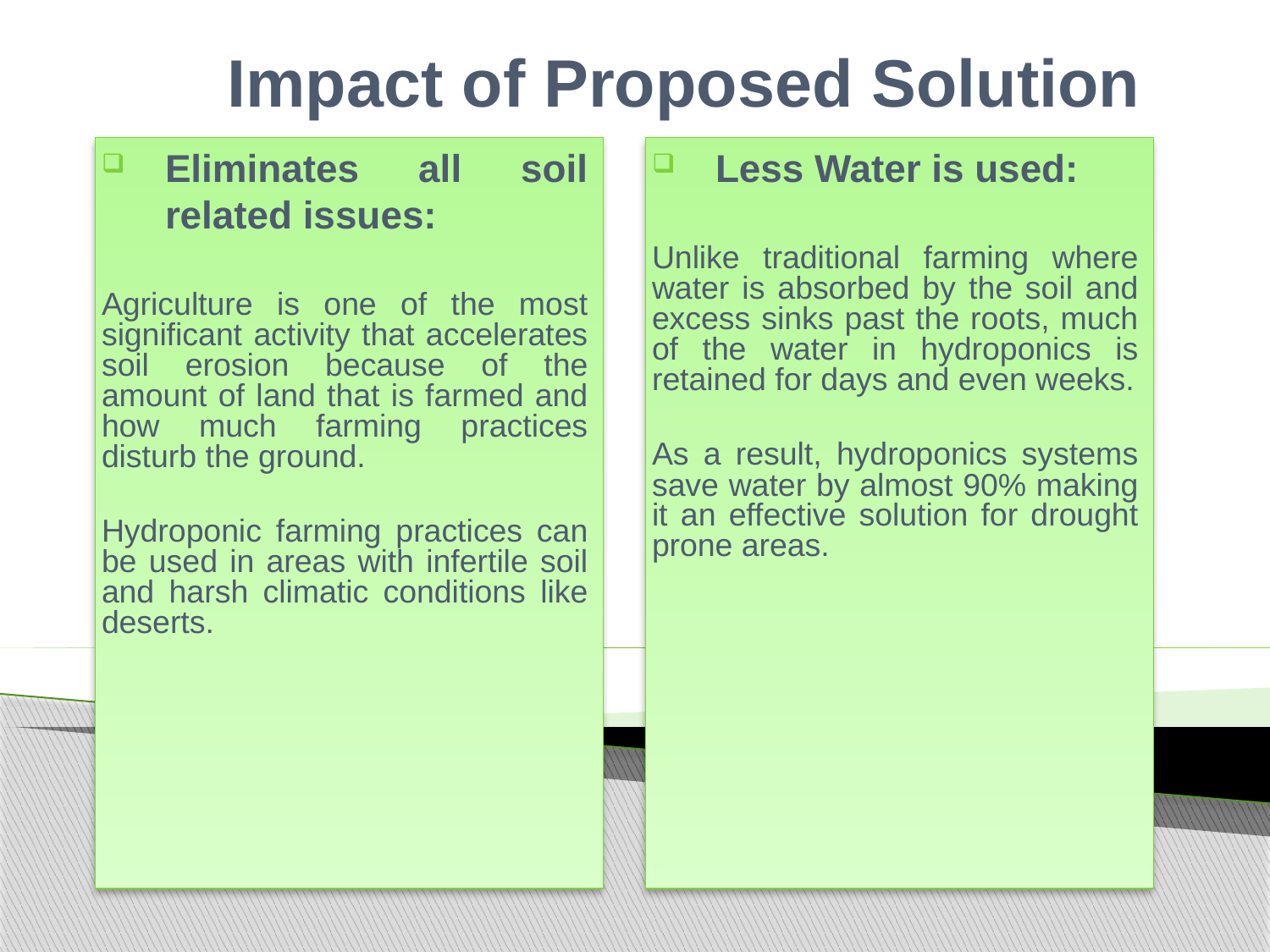

# Impact of Proposed Solution
Eliminates all soil related issues:

Agriculture is one of the most significant activity that accelerates soil erosion because of the amount of land that is farmed and how much farming practices disturb the ground.

Hydroponic farming practices can be used in areas with infertile soil and harsh climatic conditions like deserts.

Less Water is used:

Unlike traditional farming where water is absorbed by the soil and excess sinks past the roots, much of the water in hydroponics is retained for days and even weeks.

As a result, hydroponics systems save water by almost 90% making it an effective solution for drought prone areas.